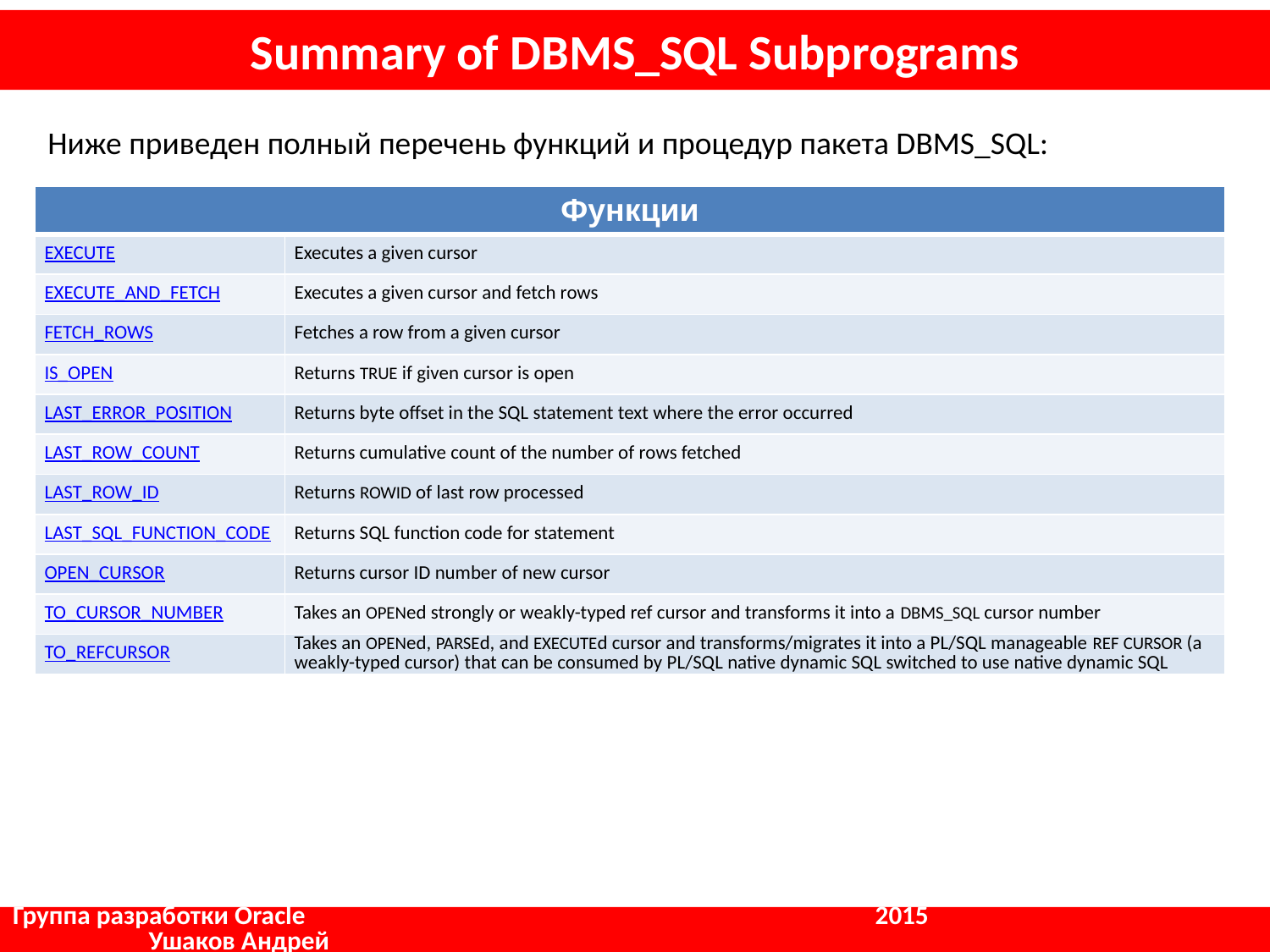

# Summary of DBMS_SQL Subprograms

Ниже приведен полный перечень функций и процедур пакета DBMS_SQL:
| Функции |  |
| --- | --- |
| EXECUTE | Executes a given cursor |
| EXECUTE\_AND\_FETCH | Executes a given cursor and fetch rows |
| FETCH\_ROWS | Fetches a row from a given cursor |
| IS\_OPEN | Returns TRUE if given cursor is open |
| LAST\_ERROR\_POSITION | Returns byte offset in the SQL statement text where the error occurred |
| LAST\_ROW\_COUNT | Returns cumulative count of the number of rows fetched |
| LAST\_ROW\_ID | Returns ROWID of last row processed |
| LAST\_SQL\_FUNCTION\_CODE | Returns SQL function code for statement |
| OPEN\_CURSOR | Returns cursor ID number of new cursor |
| TO\_CURSOR\_NUMBER | Takes an OPENed strongly or weakly-typed ref cursor and transforms it into a DBMS\_SQL cursor number |
| TO\_REFCURSOR | Takes an OPENed, PARSEd, and EXECUTEd cursor and transforms/migrates it into a PL/SQL manageable REF CURSOR (a weakly-typed cursor) that can be consumed by PL/SQL native dynamic SQL switched to use native dynamic SQL |
Группа разработки Oracle				                 2015		                                         Ушаков Андрей